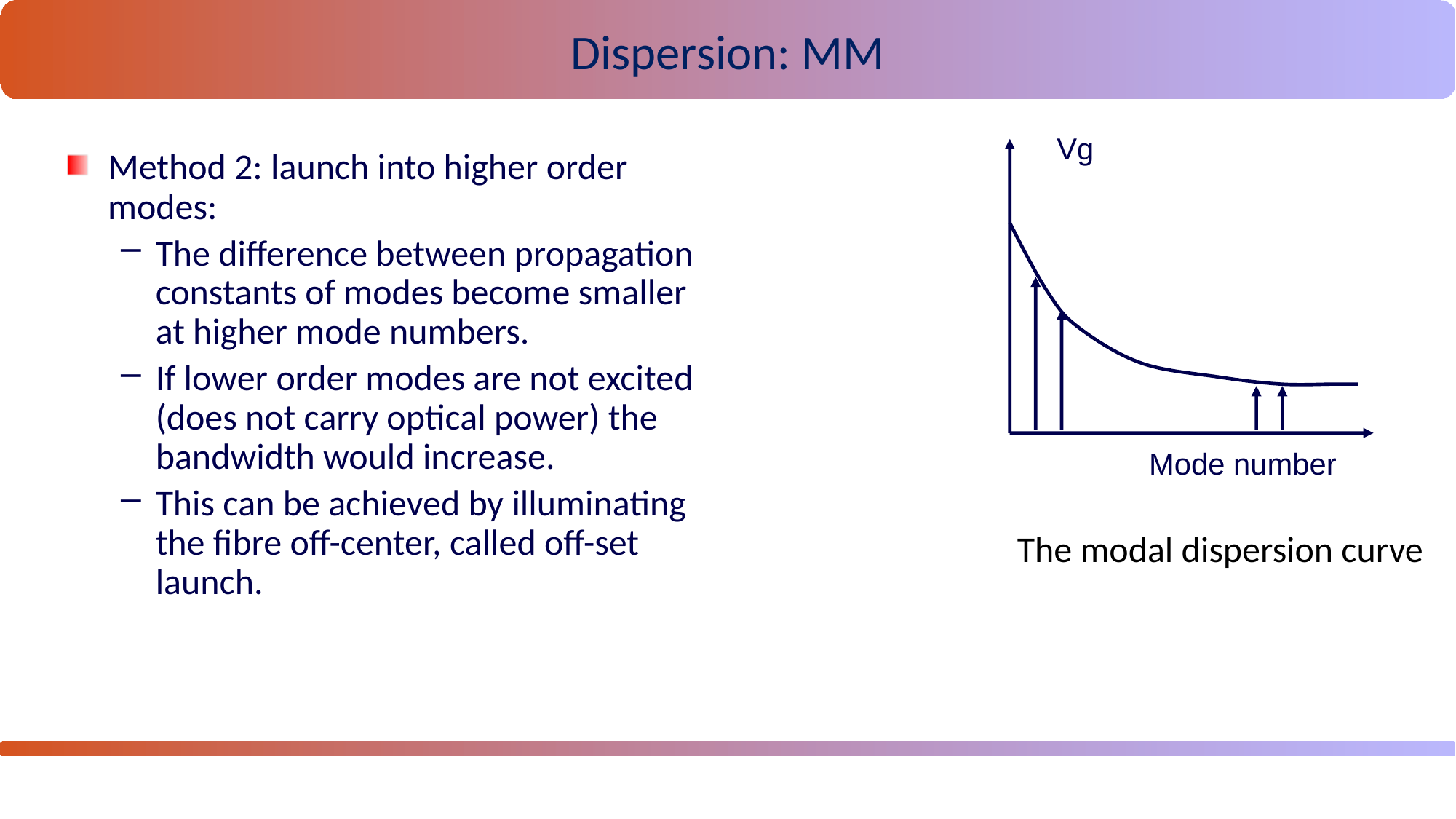

Dispersion: MM

Vg

Mode number

Method 2: launch into higher order modes:
The difference between propagation constants of modes become smaller at higher mode numbers.
If lower order modes are not excited (does not carry optical power) the bandwidth would increase.
This can be achieved by illuminating the fibre off-center, called off-set launch.

The modal dispersion curve